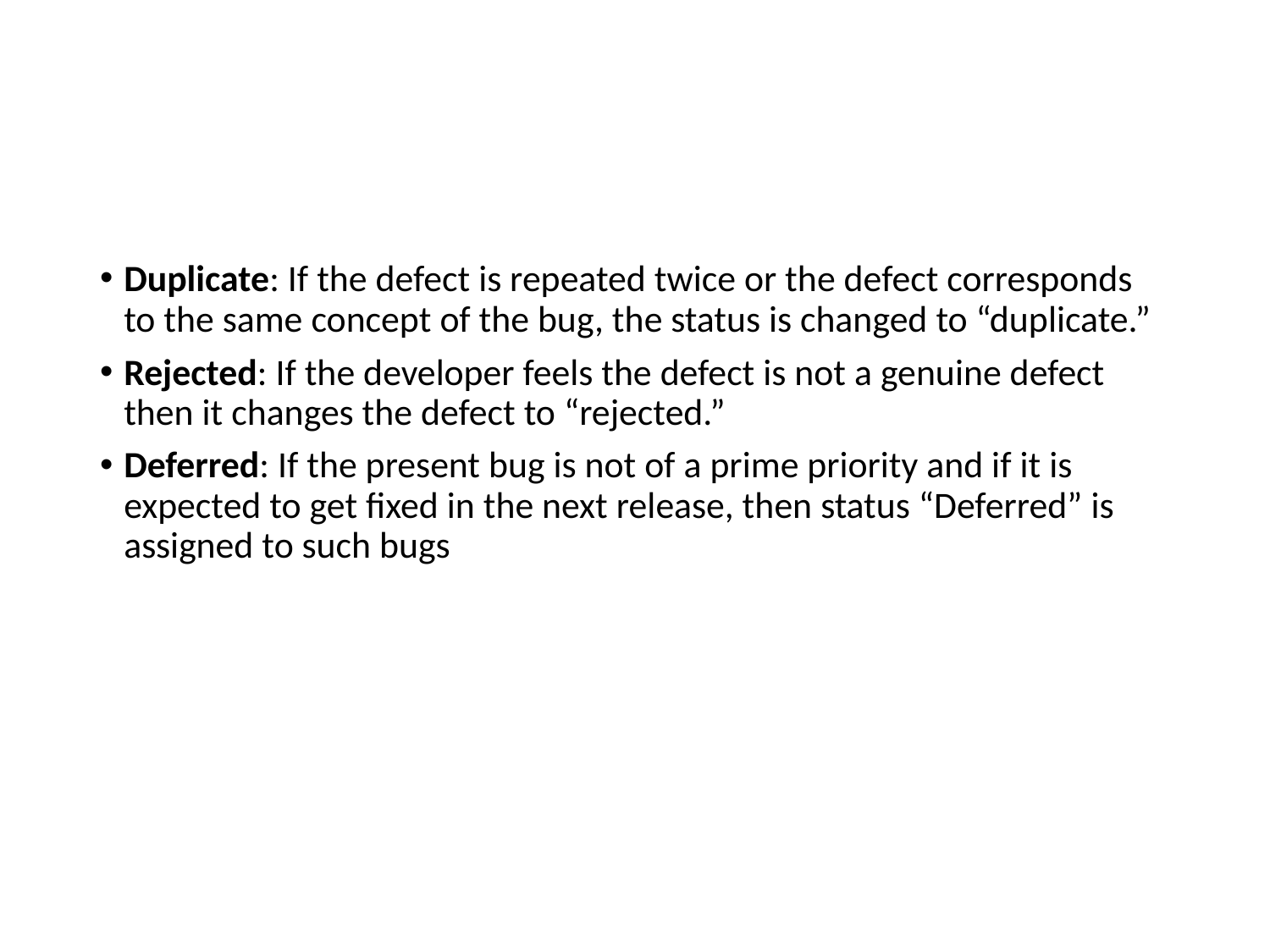

Duplicate: If the defect is repeated twice or the defect corresponds to the same concept of the bug, the status is changed to “duplicate.”
Rejected: If the developer feels the defect is not a genuine defect then it changes the defect to “rejected.”
Deferred: If the present bug is not of a prime priority and if it is expected to get fixed in the next release, then status “Deferred” is assigned to such bugs